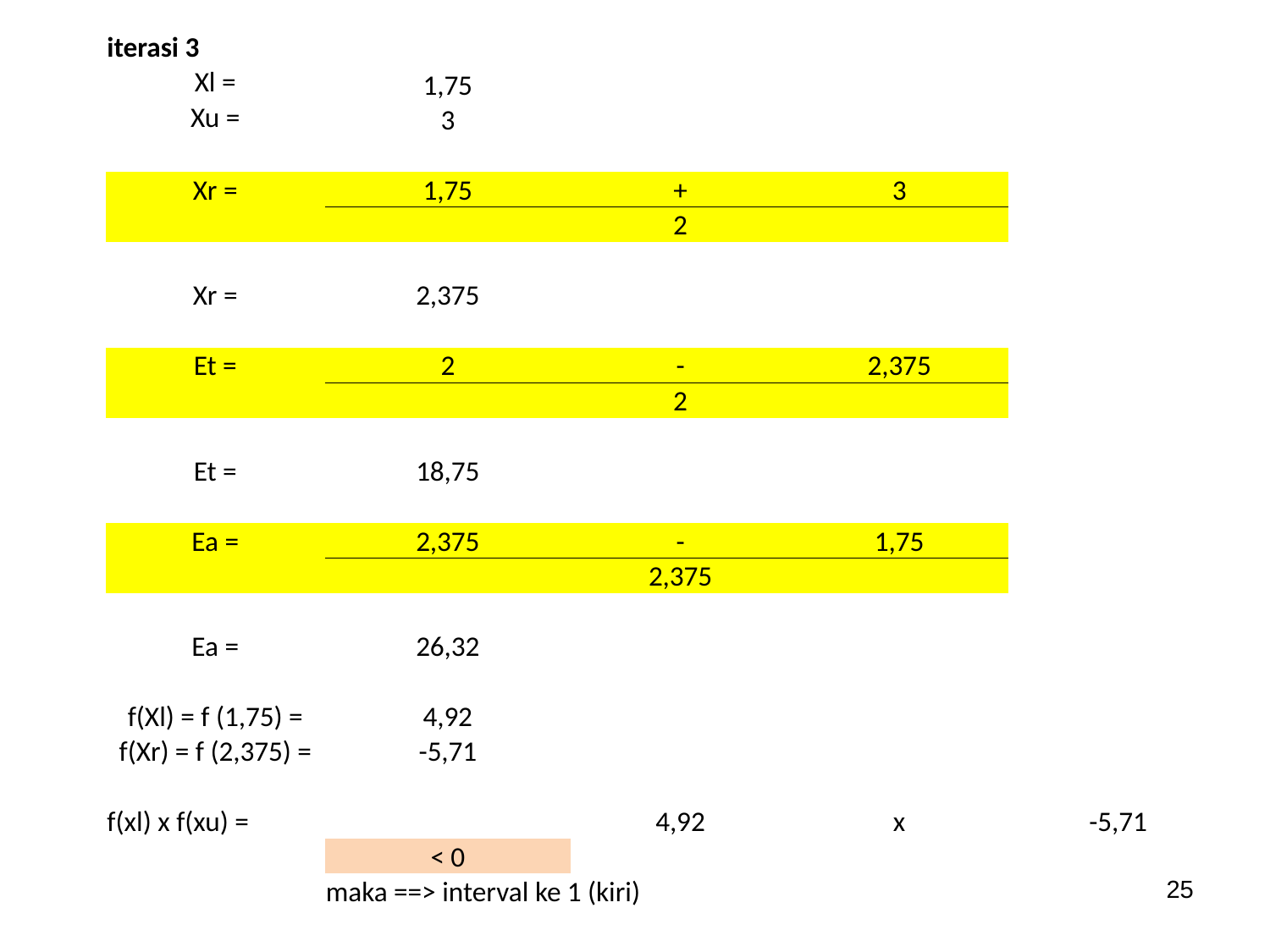

| iterasi 3 |  |  |  |  |
| --- | --- | --- | --- | --- |
| Xl = | 1,75 |  |  |  |
| Xu = | 3 |  |  |  |
|  |  |  |  |  |
| Xr = | 1,75 | + | 3 |  |
|  |  | 2 |  |  |
|  |  |  |  |  |
| Xr = | 2,375 |  |  |  |
|  |  |  |  |  |
| Et = | 2 | - | 2,375 |  |
|  |  | 2 |  |  |
|  |  |  |  |  |
| Et = | 18,75 |  |  |  |
|  |  |  |  |  |
| Ea = | 2,375 | - | 1,75 |  |
|  |  | 2,375 |  |  |
|  |  |  |  |  |
| Ea = | 26,32 |  |  |  |
|  |  |  |  |  |
| f(Xl) = f (1,75) = | 4,92 |  |  |  |
| f(Xr) = f (2,375) = | -5,71 |  |  |  |
|  |  |  |  |  |
| f(xl) x f(xu) = |  | 4,92 | x | -5,71 |
|  | < 0 |  |  |  |
|  | maka ==> interval ke 1 (kiri) |  |  |  |
25